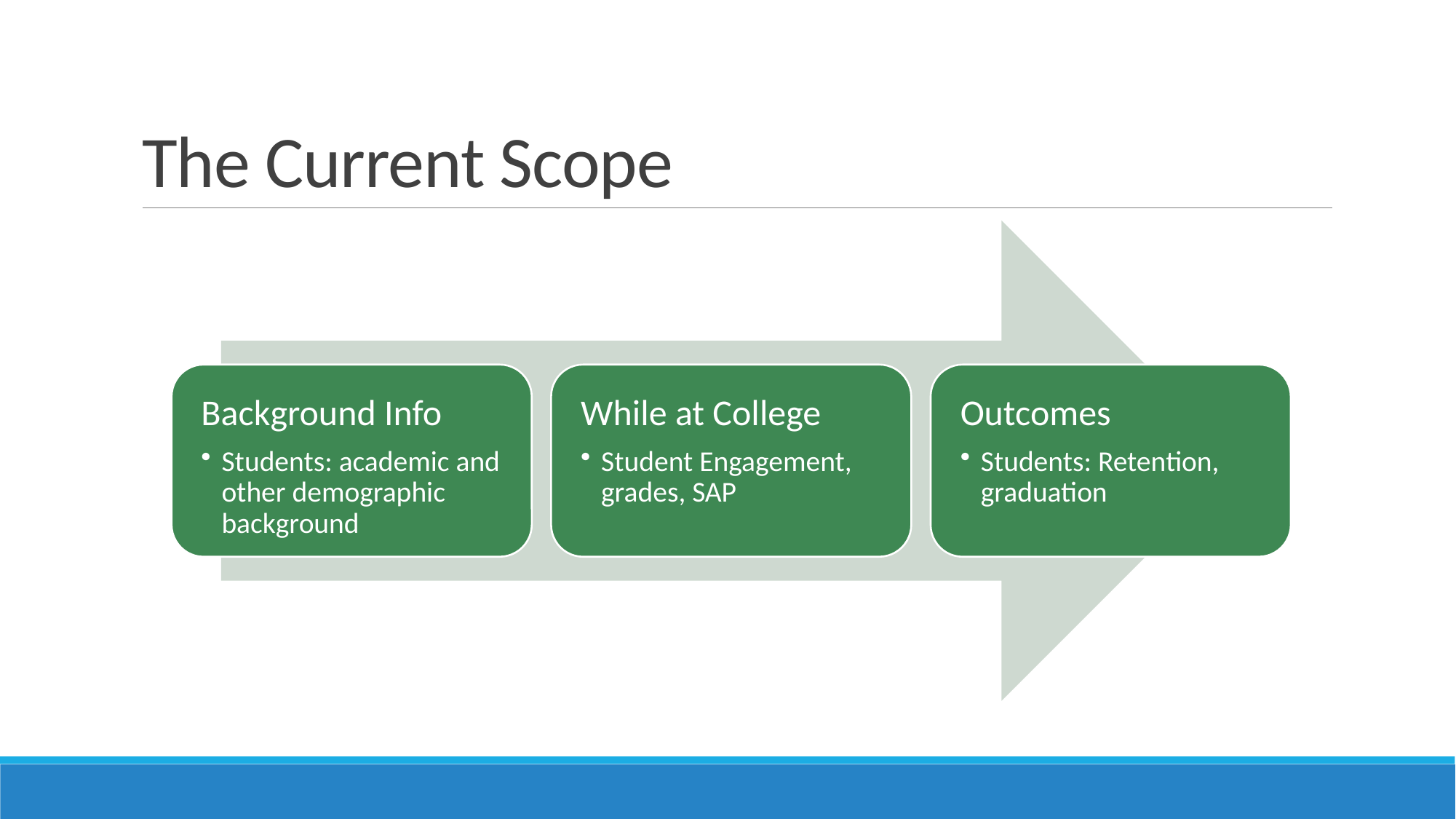

# The Current Scope
Background Info
Students: academic and other demographic background
While at College
Student Engagement, grades, SAP
Outcomes
Students: Retention, graduation